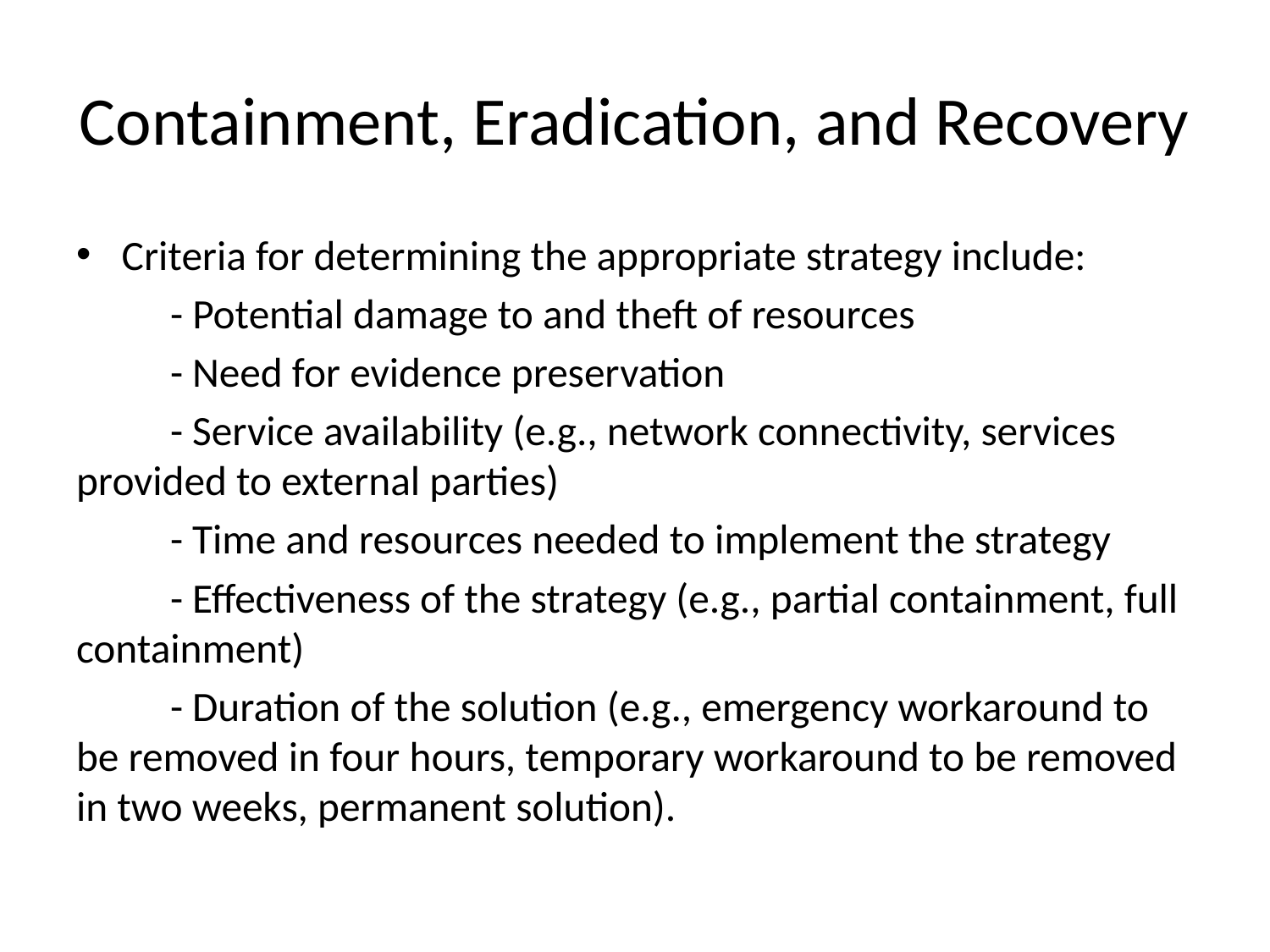

# Containment, Eradication, and Recovery
Criteria for determining the appropriate strategy include:
	- Potential damage to and theft of resources
	- Need for evidence preservation
	- Service availability (e.g., network connectivity, services provided to external parties)
	- Time and resources needed to implement the strategy
	- Effectiveness of the strategy (e.g., partial containment, full containment)
	- Duration of the solution (e.g., emergency workaround to be removed in four hours, temporary workaround to be removed in two weeks, permanent solution).